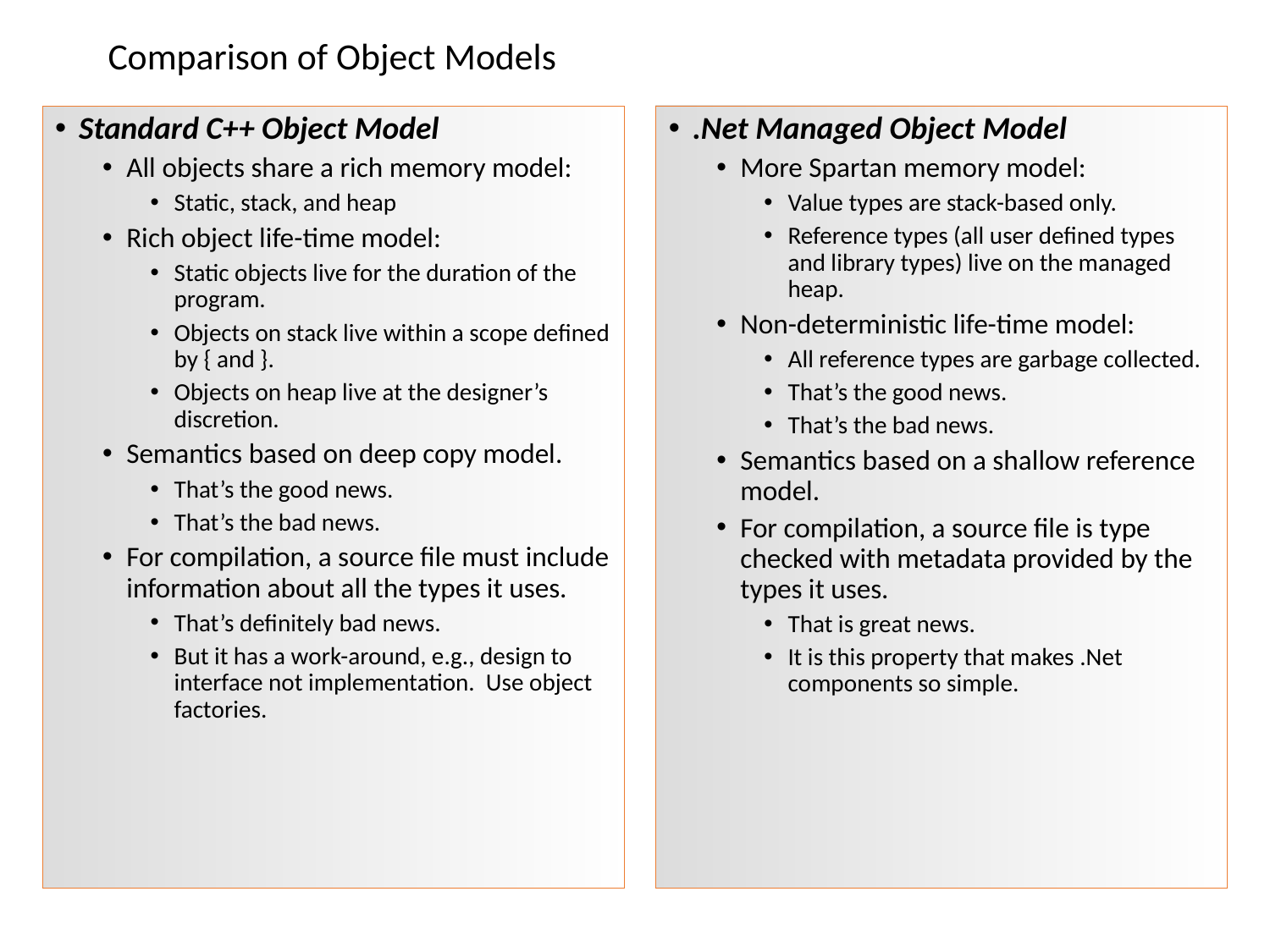

# Comparison of Object Models
Standard C++ Object Model
All objects share a rich memory model:
Static, stack, and heap
Rich object life-time model:
Static objects live for the duration of the program.
Objects on stack live within a scope defined by { and }.
Objects on heap live at the designer’s discretion.
Semantics based on deep copy model.
That’s the good news.
That’s the bad news.
For compilation, a source file must include information about all the types it uses.
That’s definitely bad news.
But it has a work-around, e.g., design to interface not implementation.  Use object factories.
.Net Managed Object Model
More Spartan memory model:
Value types are stack-based only.
Reference types (all user defined types and library types) live on the managed heap.
Non-deterministic life-time model:
All reference types are garbage collected.
That’s the good news.
That’s the bad news.
Semantics based on a shallow reference model.
For compilation, a source file is type checked with metadata provided by the types it uses.
That is great news.
It is this property that makes .Net components so simple.